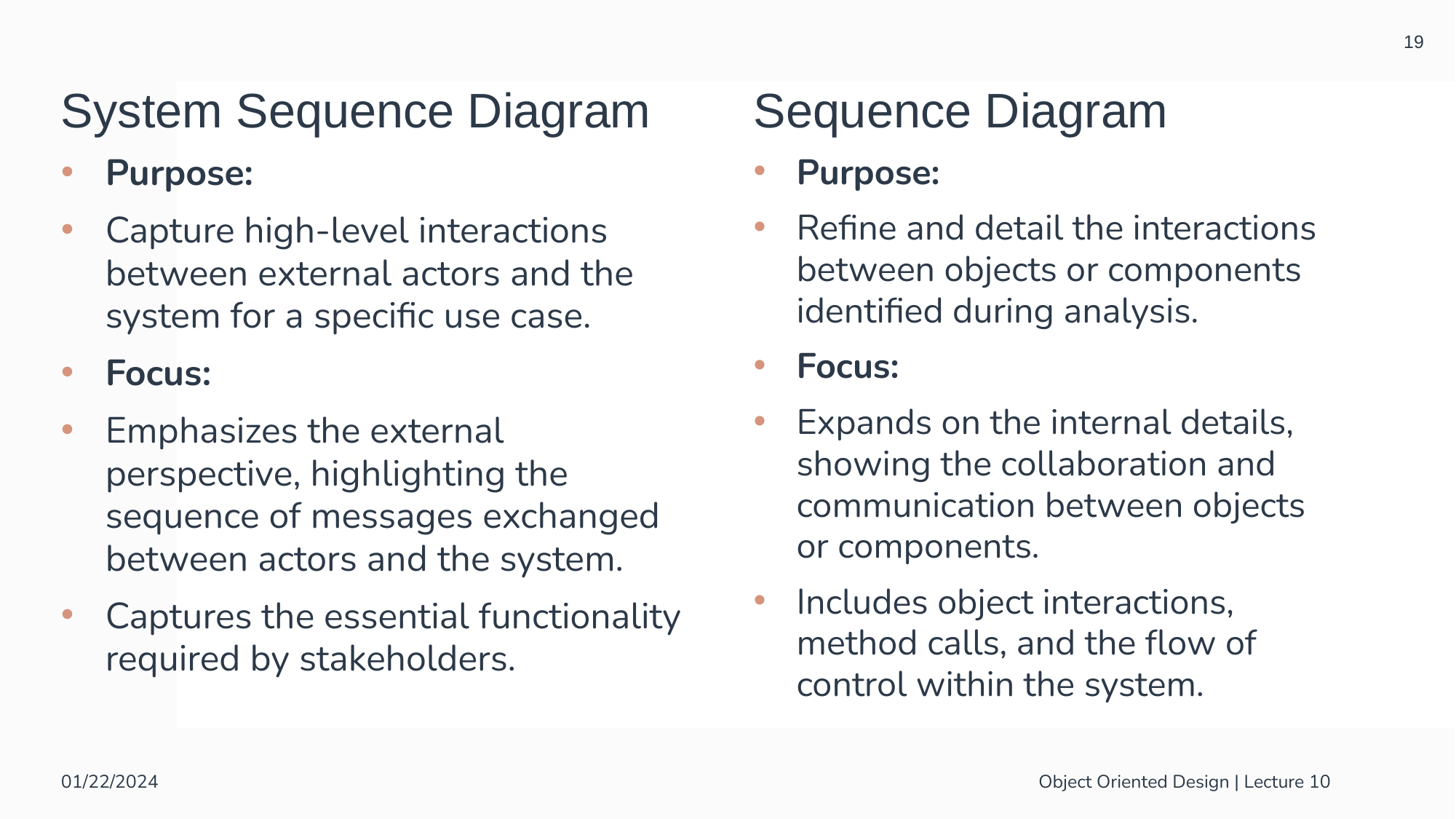

19
System Sequence Diagram
Sequence Diagram
Purpose:
Capture high-level interactions between external actors and the system for a specific use case.
Focus:
Emphasizes the external perspective, highlighting the sequence of messages exchanged between actors and the system.
Captures the essential functionality required by stakeholders.
Purpose:
Refine and detail the interactions between objects or components identified during analysis.
Focus:
Expands on the internal details, showing the collaboration and communication between objects or components.
Includes object interactions, method calls, and the flow of control within the system.
Object Oriented Design | Lecture 10
01/22/2024